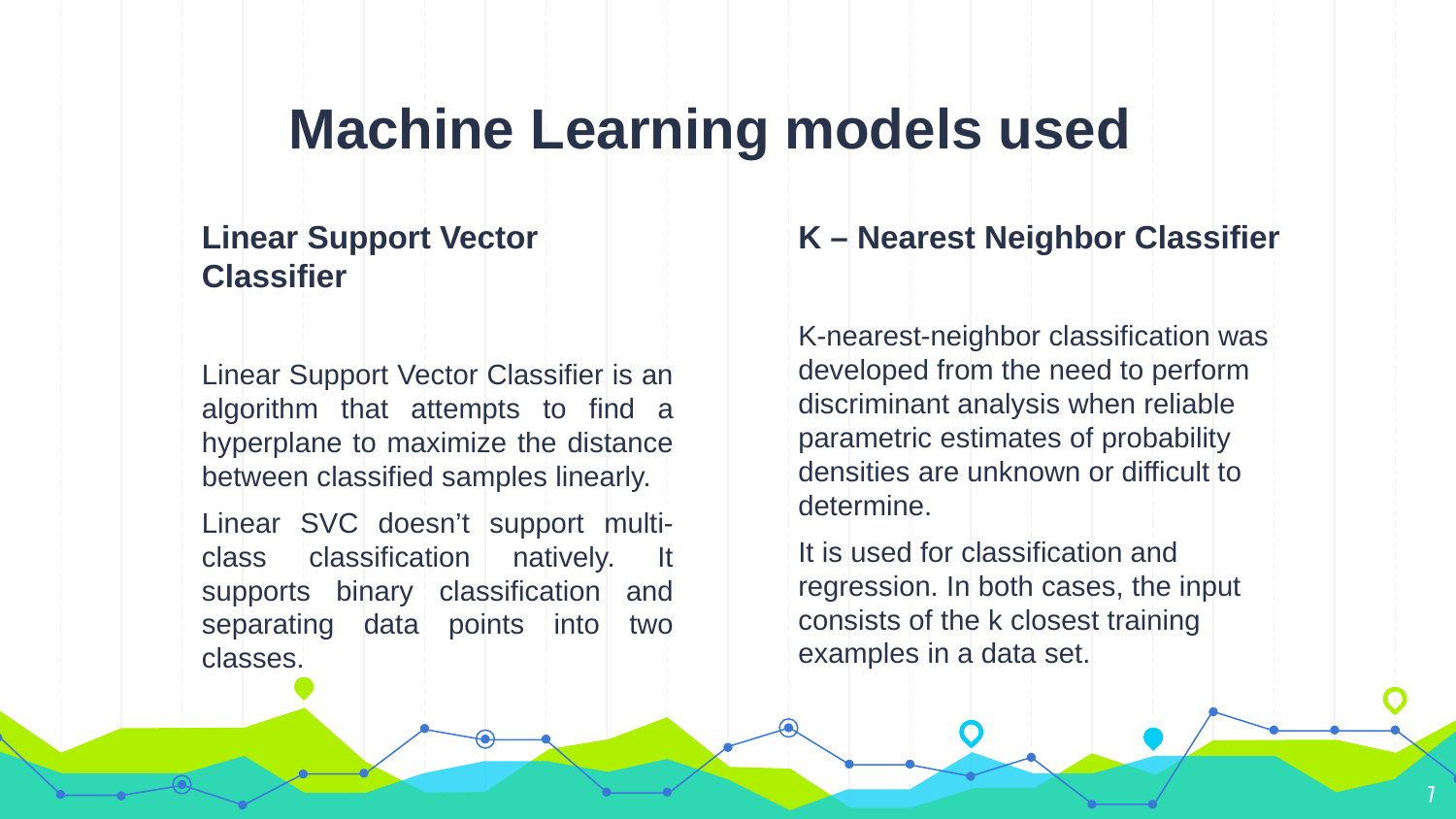

Machine Learning models used
Linear Support Vector Classifier

Linear Support Vector Classifier is an algorithm that attempts to find a hyperplane to maximize the distance between classified samples linearly.
Linear SVC doesn’t support multi-class classification natively. It supports binary classification and separating data points into two classes.
K – Nearest Neighbor Classifier

K-nearest-neighbor classification was developed from the need to perform discriminant analysis when reliable parametric estimates of probability densities are unknown or difficult to determine.
It is used for classification and regression. In both cases, the input consists of the k closest training examples in a data set.
7